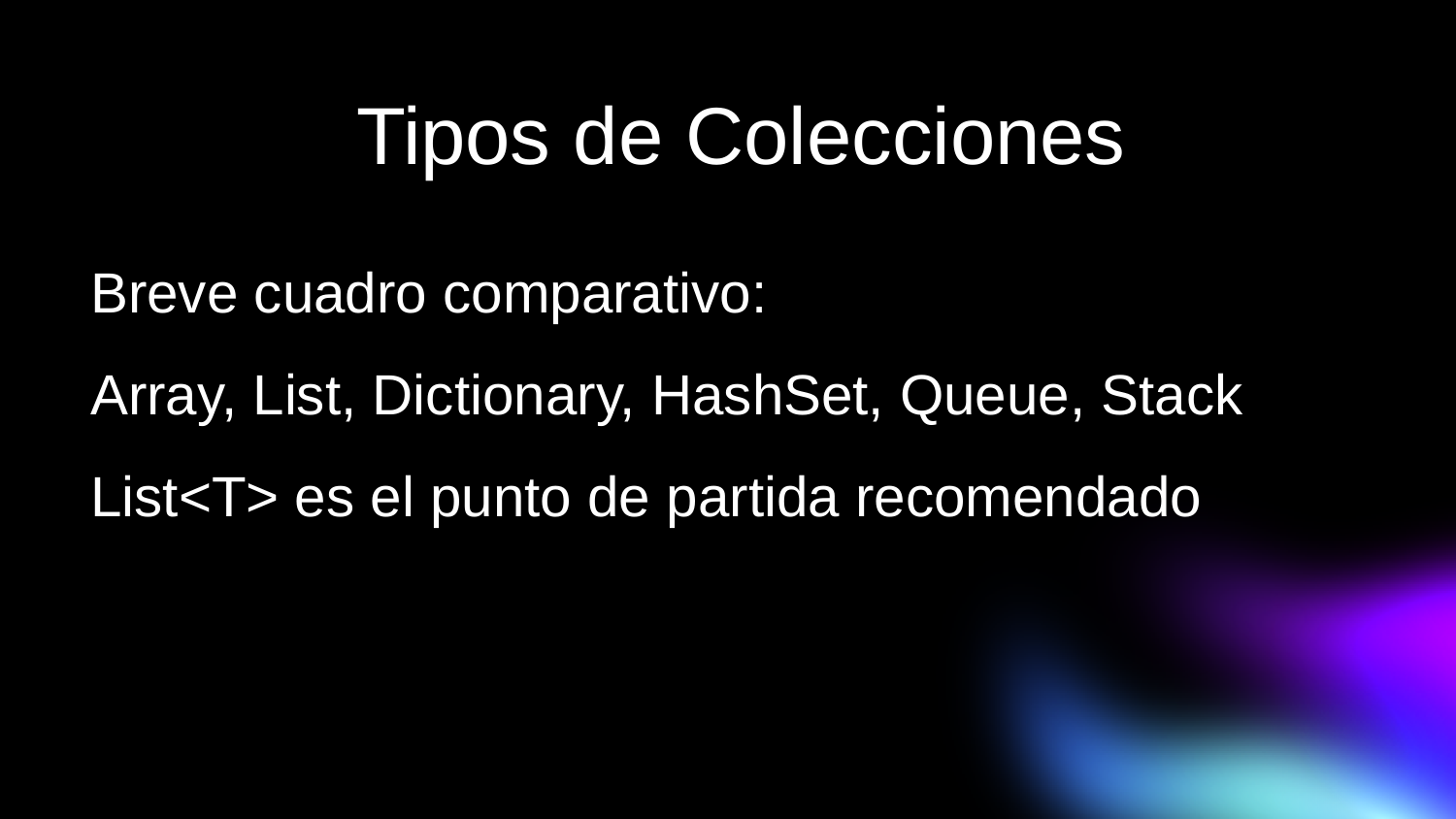

Tipos de Colecciones
Breve cuadro comparativo:
Array, List, Dictionary, HashSet, Queue, Stack
List<T> es el punto de partida recomendado